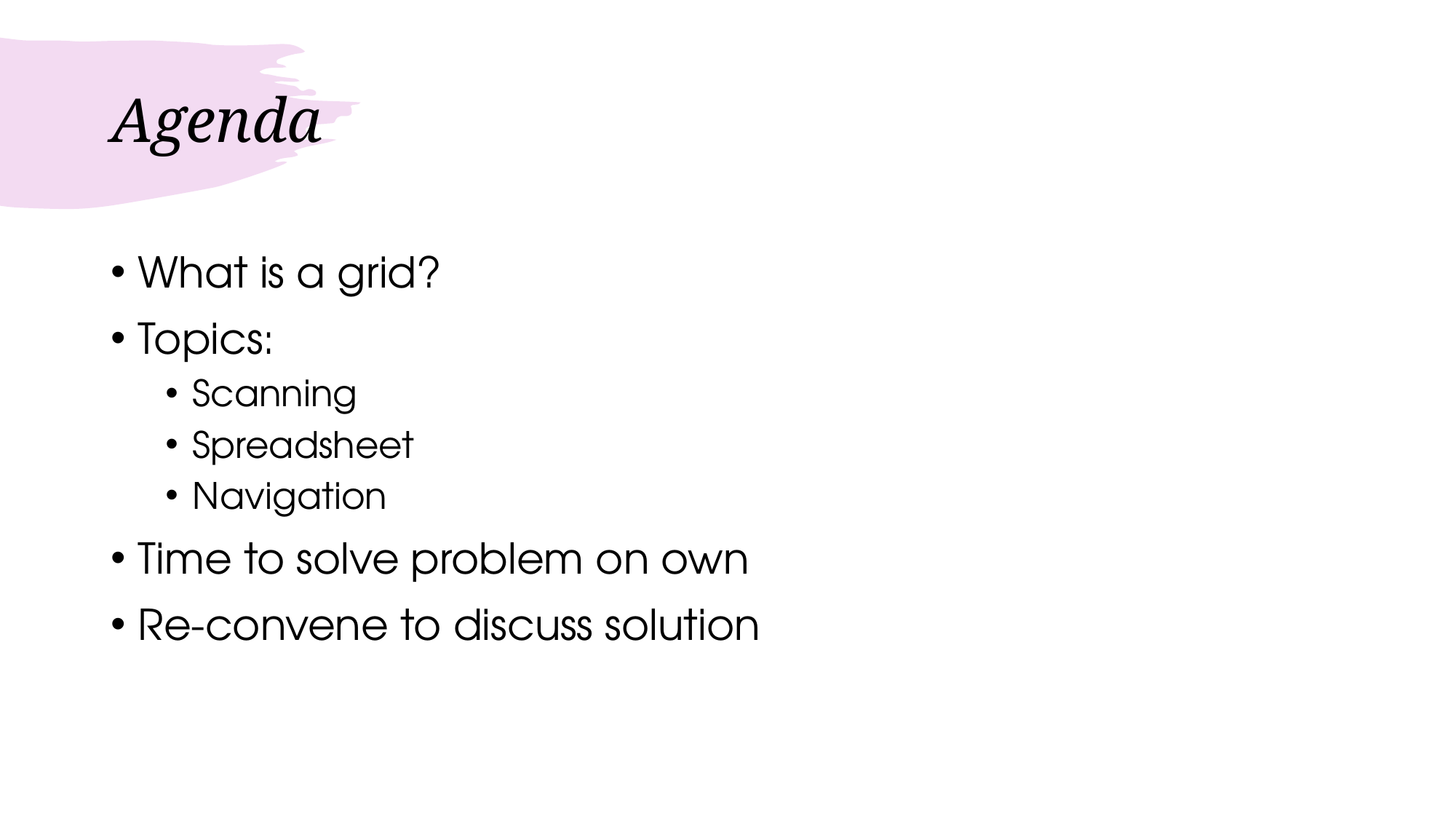

# Agenda
What is a grid?
Topics:
Scanning
Spreadsheet
Navigation
Time to solve problem on own
Re-convene to discuss solution